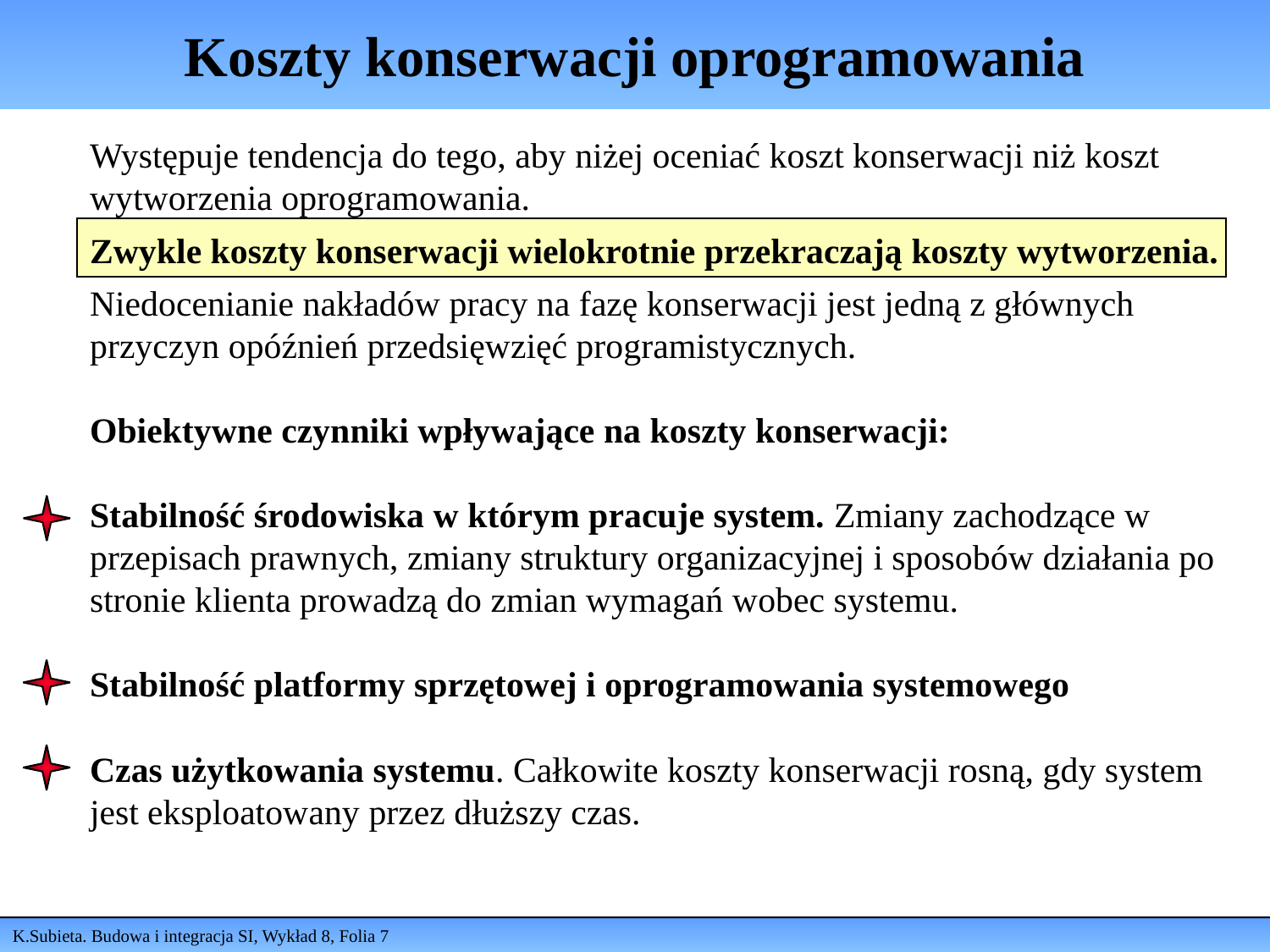

# Koszty konserwacji oprogramowania
Występuje tendencja do tego, aby niżej oceniać koszt konserwacji niż koszt wytworzenia oprogramowania.
Zwykle koszty konserwacji wielokrotnie przekraczają koszty wytworzenia.
Niedocenianie nakładów pracy na fazę konserwacji jest jedną z głównych przyczyn opóźnień przedsięwzięć programistycznych.

Obiektywne czynniki wpływające na koszty konserwacji:

Stabilność środowiska w którym pracuje system. Zmiany zachodzące w przepisach prawnych, zmiany struktury organizacyjnej i sposobów działania po stronie klienta prowadzą do zmian wymagań wobec systemu.

Stabilność platformy sprzętowej i oprogramowania systemowego

Czas użytkowania systemu. Całkowite koszty konserwacji rosną, gdy system jest eksploatowany przez dłuższy czas.